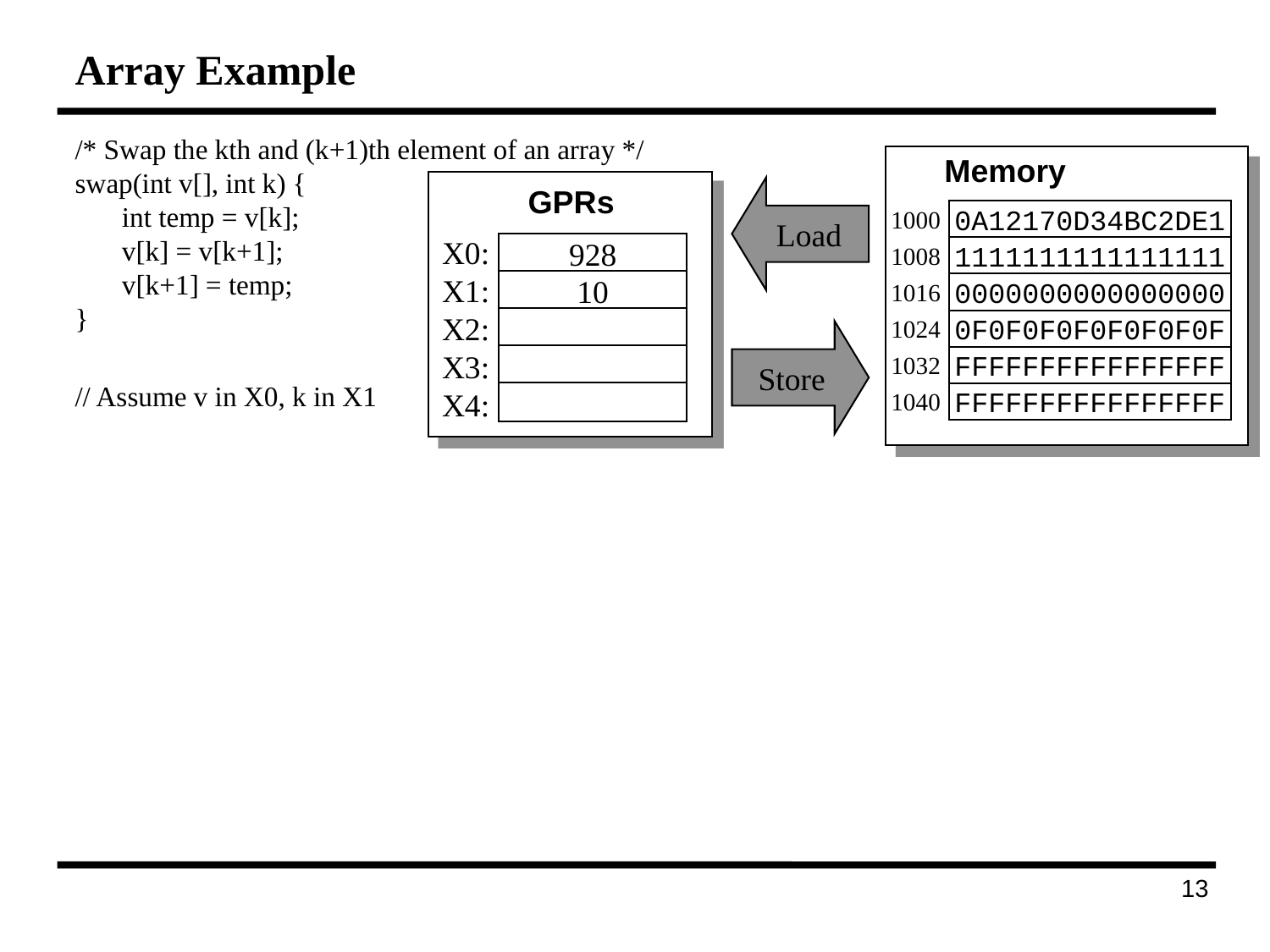

# Array Example
/* Swap the kth and (k+1)th element of an array */
swap(int v[], int k) {
	int temp = v[k];
	v[k] = v[k+1];
	v[k+1] = temp;
}

// Assume v in X0, k in X1

Memory
1000
0A12170D34BC2DE1
1008
1111111111111111
1016
0000000000000000
1024
0F0F0F0F0F0F0F0F
1032
FFFFFFFFFFFFFFFF
1040
FFFFFFFFFFFFFFFF

GPRs
X0:
X1:
X2:
X3:
X4:
928
10

Load
Store
13